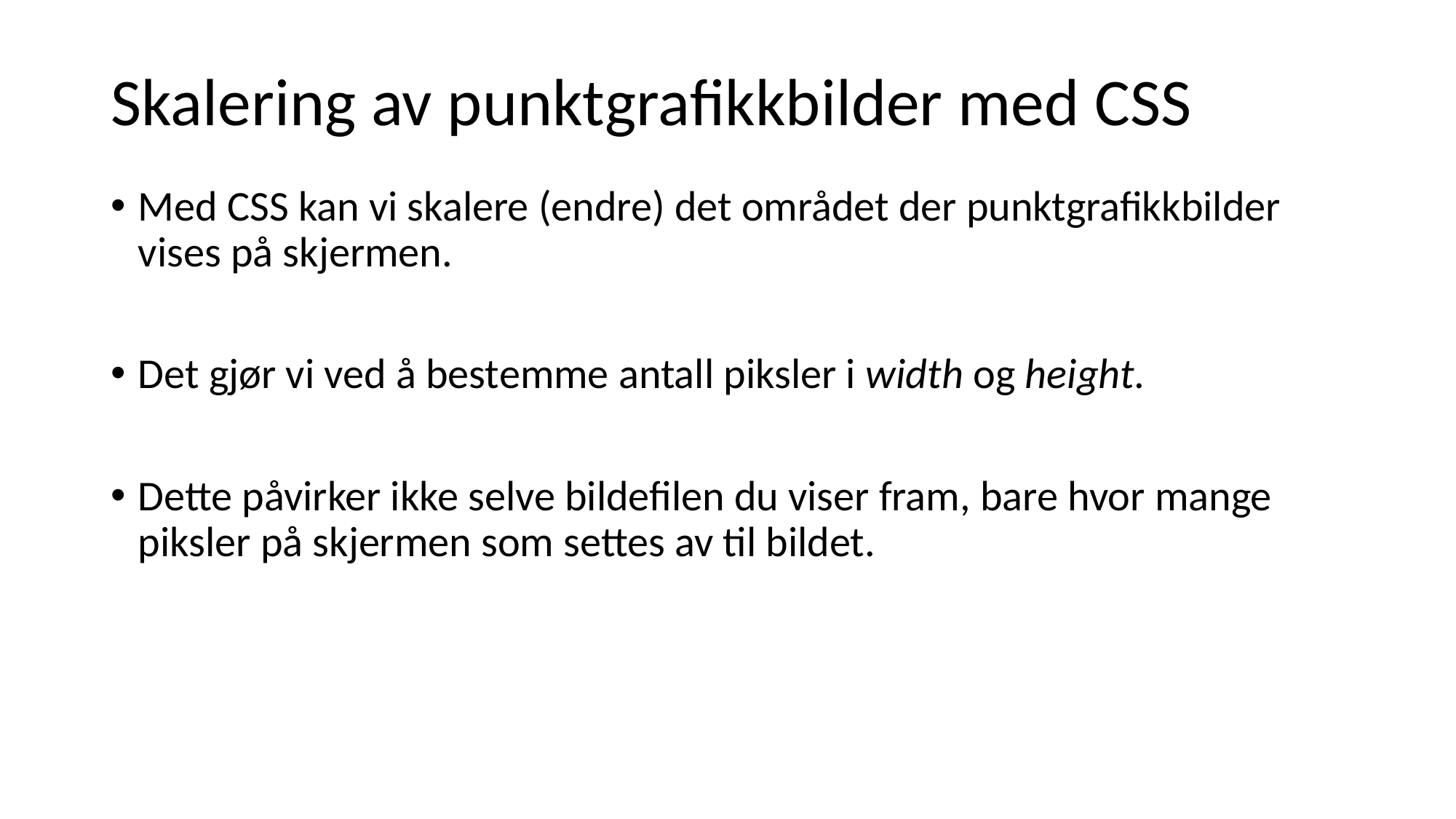

# Skalering av punktgrafikkbilder med CSS
Med CSS kan vi skalere (endre) det området der punktgrafikkbilder vises på skjermen.

Det gjør vi ved å bestemme antall piksler i width og height.

Dette påvirker ikke selve bildefilen du viser fram, bare hvor mange piksler på skjermen som settes av til bildet.